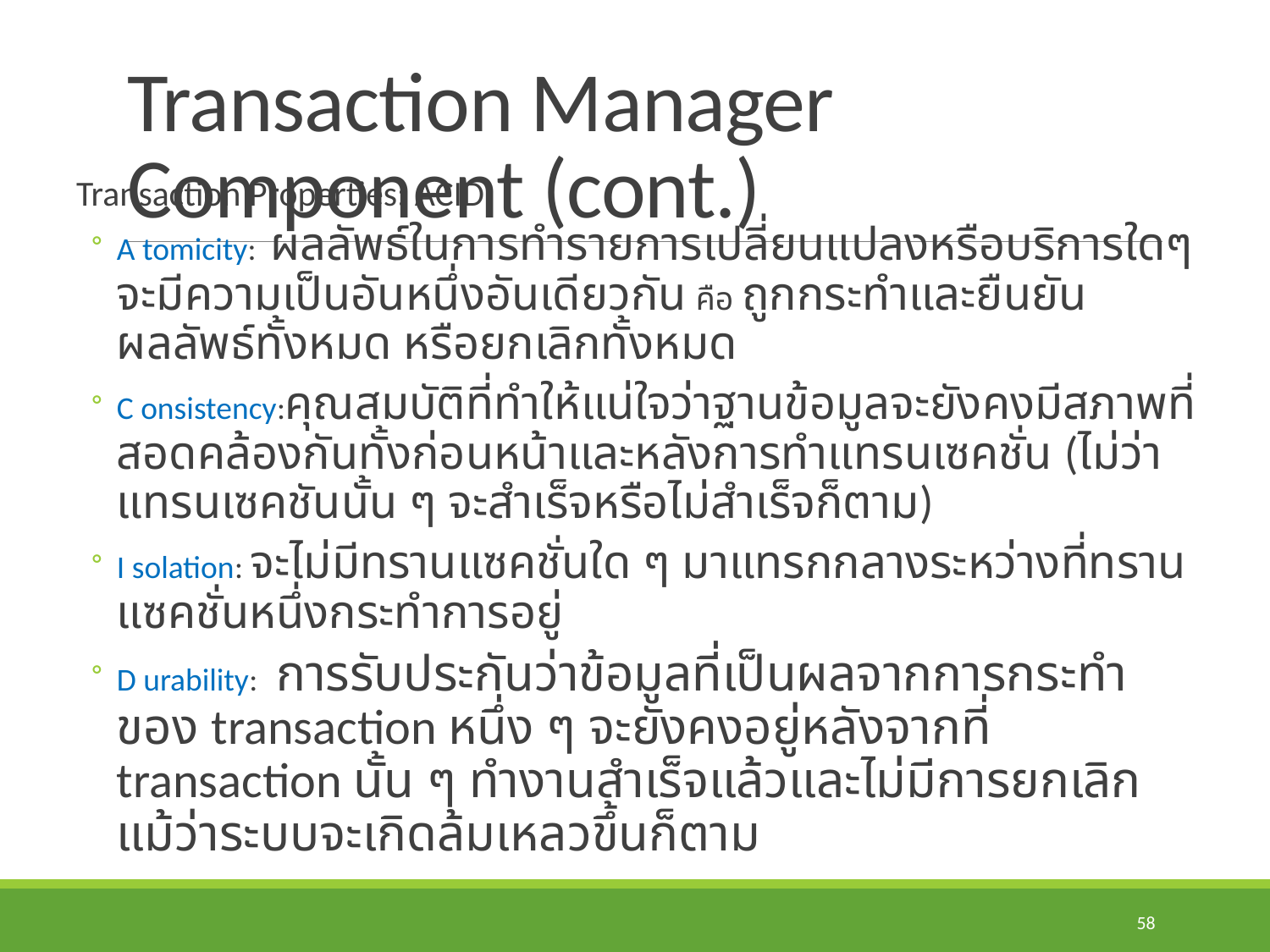

# Transaction Manager Component (cont.)
Transaction Properties: ACID
A tomicity:  ผลลัพธ์ในการทำรายการเปลี่ยนแปลงหรือบริการใดๆ จะมีความเป็นอันหนึ่งอันเดียวกัน คือ ถูกกระทำและยืนยันผลลัพธ์ทั้งหมด หรือยกเลิกทั้งหมด
C onsistency:คุณสมบัติที่ทำให้แน่ใจว่าฐานข้อมูลจะยังคงมีสภาพที่สอดคล้องกันทั้งก่อนหน้าและหลังการทำแทรนเซคชั่น (ไม่ว่าแทรนเซคชันนั้น ๆ จะสำเร็จหรือไม่สำเร็จก็ตาม)
I solation: จะไม่มีทรานแซคชั่นใด ๆ มาแทรกกลางระหว่างที่ทรานแซคชั่นหนึ่งกระทำการอยู่
D urability:  การรับประกันว่าข้อมูลที่เป็นผลจากการกระทำของ transaction หนึ่ง ๆ จะยังคงอยู่หลังจากที่ transaction นั้น ๆ ทำงานสำเร็จแล้วและไม่มีการยกเลิก แม้ว่าระบบจะเกิดล้มเหลวขึ้นก็ตาม

58